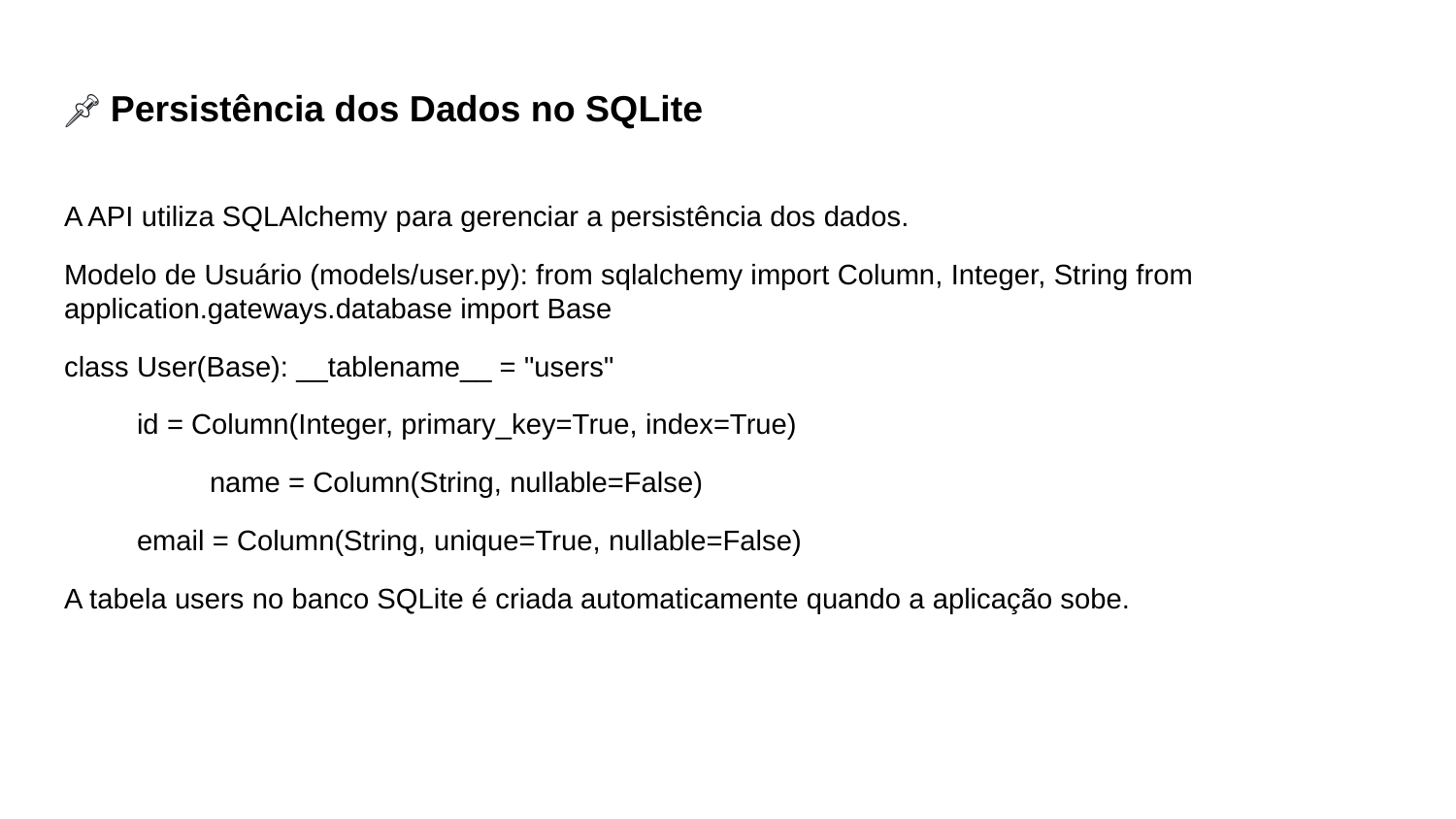

# 📌 Persistência dos Dados no SQLite
A API utiliza SQLAlchemy para gerenciar a persistência dos dados.
Modelo de Usuário (models/user.py): from sqlalchemy import Column, Integer, String from application.gateways.database import Base
class User(Base): __tablename__ = "users"
id = Column(Integer, primary_key=True, index=True)
 	name = Column(String, nullable=False)
email = Column(String, unique=True, nullable=False)
A tabela users no banco SQLite é criada automaticamente quando a aplicação sobe.